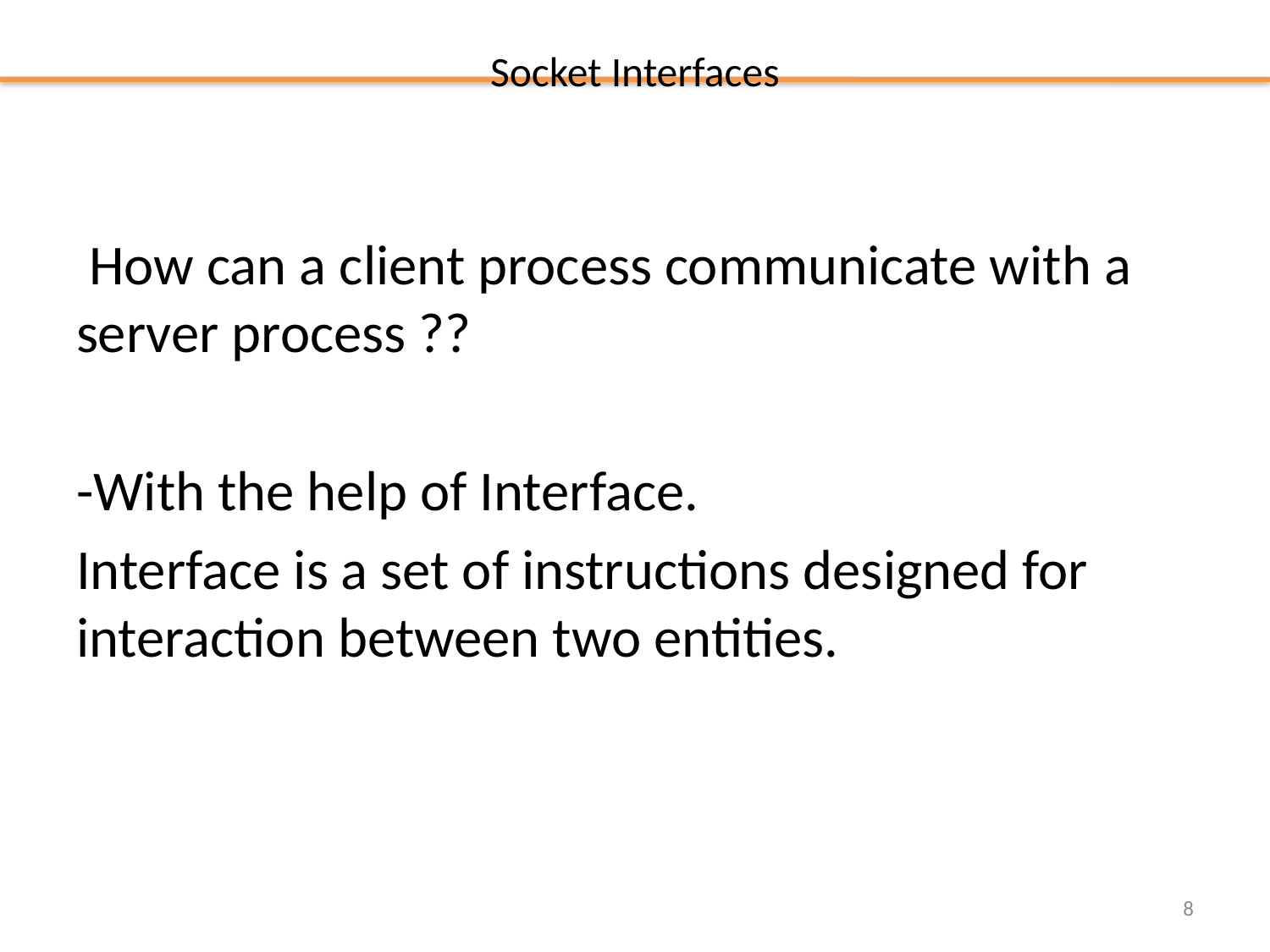

# Socket Interfaces
 How can a client process communicate with a server process ??

-With the help of Interface.
Interface is a set of instructions designed for interaction between two entities.
8